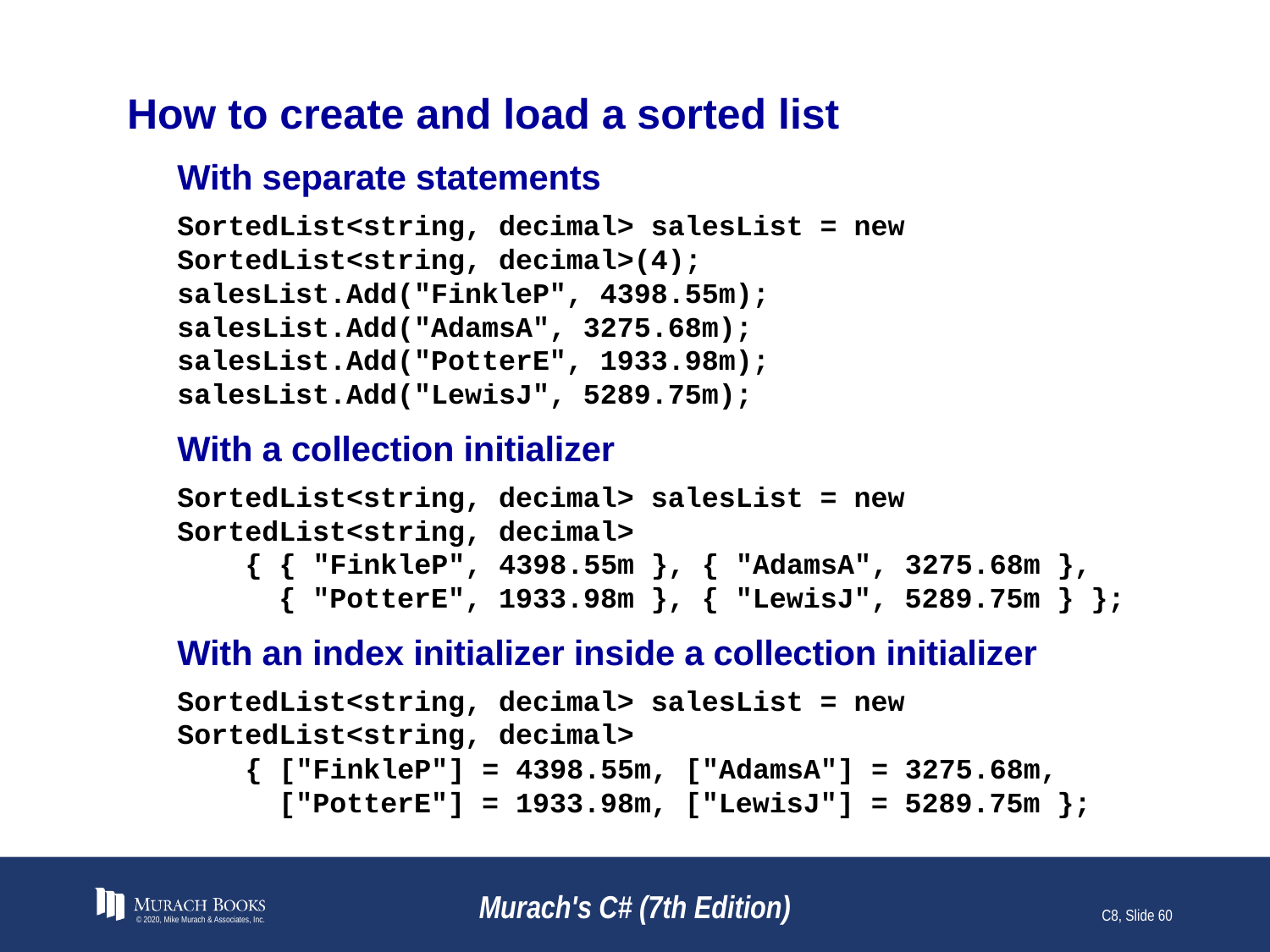

# How to create and load a sorted list
With separate statements
SortedList<string, decimal> salesList = new SortedList<string, decimal>(4);
salesList.Add("FinkleP", 4398.55m);
salesList.Add("AdamsA", 3275.68m);
salesList.Add("PotterE", 1933.98m);
salesList.Add("LewisJ", 5289.75m);
With a collection initializer
SortedList<string, decimal> salesList = new SortedList<string, decimal>
    { { "FinkleP", 4398.55m }, { "AdamsA", 3275.68m },
      { "PotterE", 1933.98m }, { "LewisJ", 5289.75m } };
With an index initializer inside a collection initializer
SortedList<string, decimal> salesList = new SortedList<string, decimal>
    { ["FinkleP"] = 4398.55m, ["AdamsA"] = 3275.68m,
      ["PotterE"] = 1933.98m, ["LewisJ"] = 5289.75m };

© 2020, Mike Murach & Associates, Inc.
Murach's C# (7th Edition)

C8, Slide 60